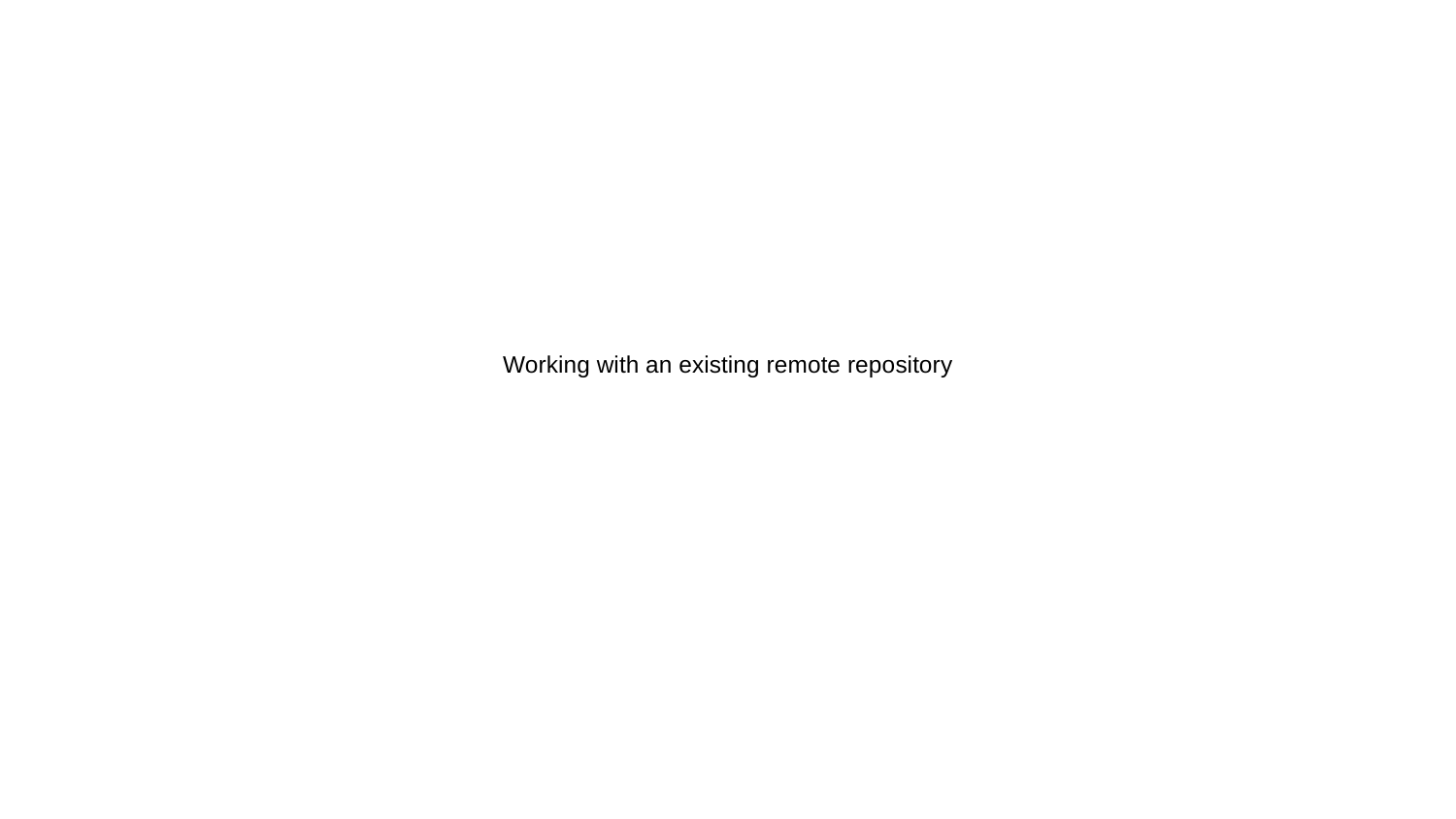

# Working with an existing remote repository